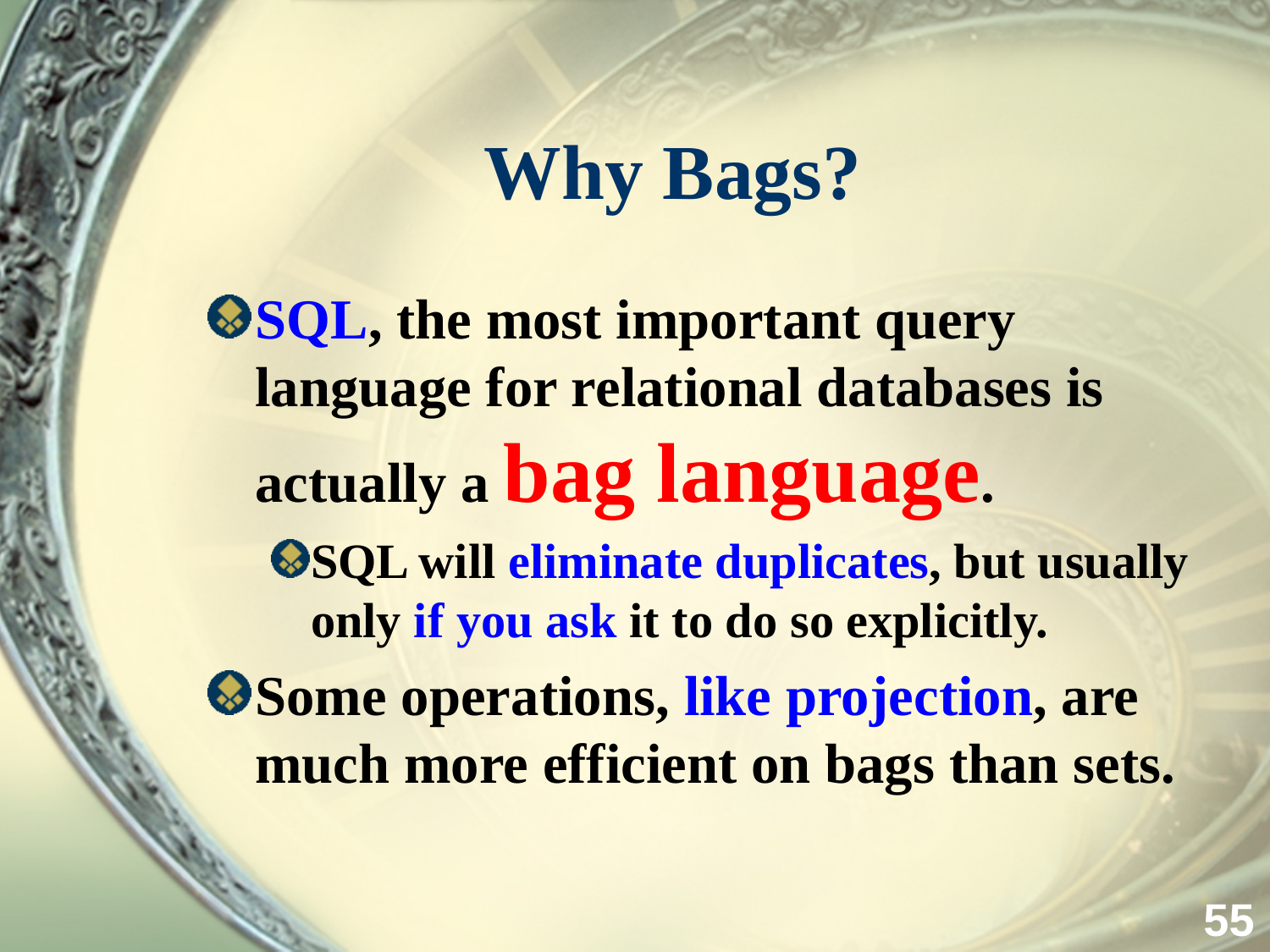

# Why Bags?
SQL, the most important query language for relational databases is actually a bag language.
SQL will eliminate duplicates, but usually only if you ask it to do so explicitly.
Some operations, like projection, are much more efficient on bags than sets.
55